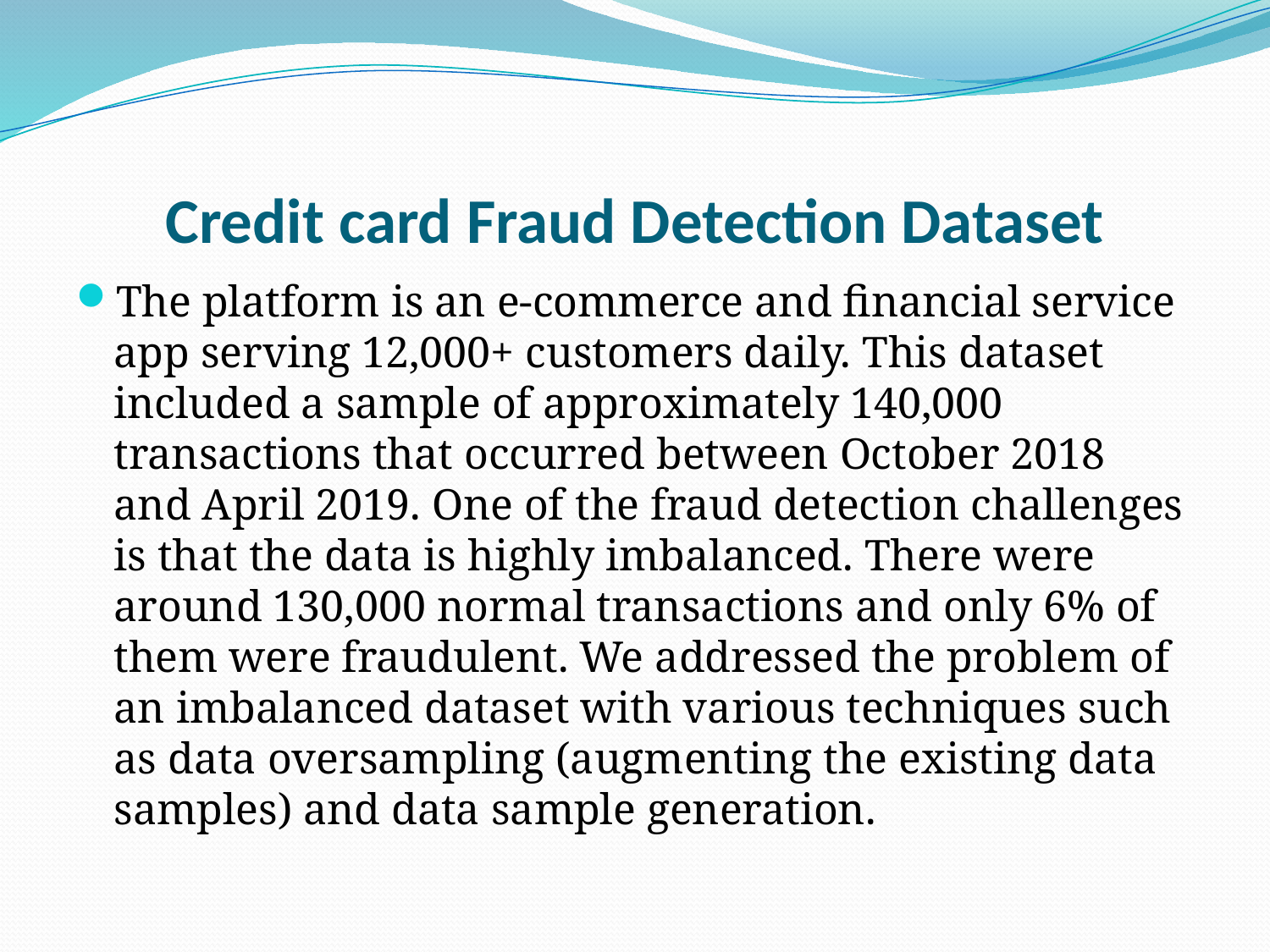

# Credit card Fraud Detection Dataset
The platform is an e-commerce and financial service app serving 12,000+ customers daily. This dataset included a sample of approximately 140,000 transactions that occurred between October 2018 and April 2019. One of the fraud detection challenges is that the data is highly imbalanced. There were around 130,000 normal transactions and only 6% of them were fraudulent. We addressed the problem of an imbalanced dataset with various techniques such as data oversampling (augmenting the existing data samples) and data sample generation.